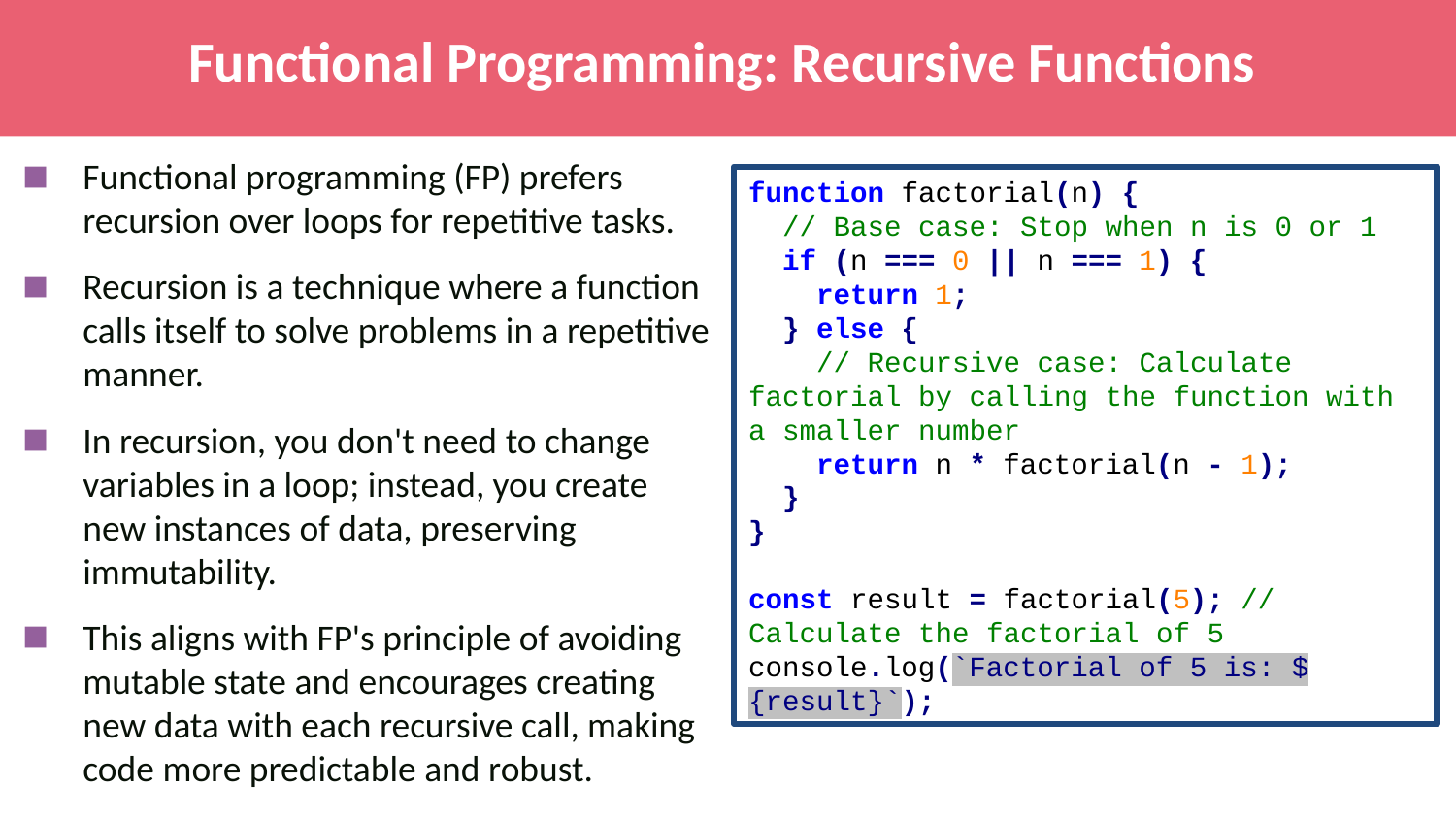

# Functional Programming: Recursive Functions
Functional programming (FP) prefers recursion over loops for repetitive tasks.
Recursion is a technique where a function calls itself to solve problems in a repetitive manner.
In recursion, you don't need to change variables in a loop; instead, you create new instances of data, preserving immutability.
This aligns with FP's principle of avoiding mutable state and encourages creating new data with each recursive call, making code more predictable and robust.
function factorial(n) {
  // Base case: Stop when n is 0 or 1
  if (n === 0 || n === 1) {
    return 1;
  } else {
    // Recursive case: Calculate factorial by calling the function with a smaller number
    return n * factorial(n - 1);
  }
}

const result = factorial(5); // Calculate the factorial of 5
console.log(`Factorial of 5 is: ${result}`);